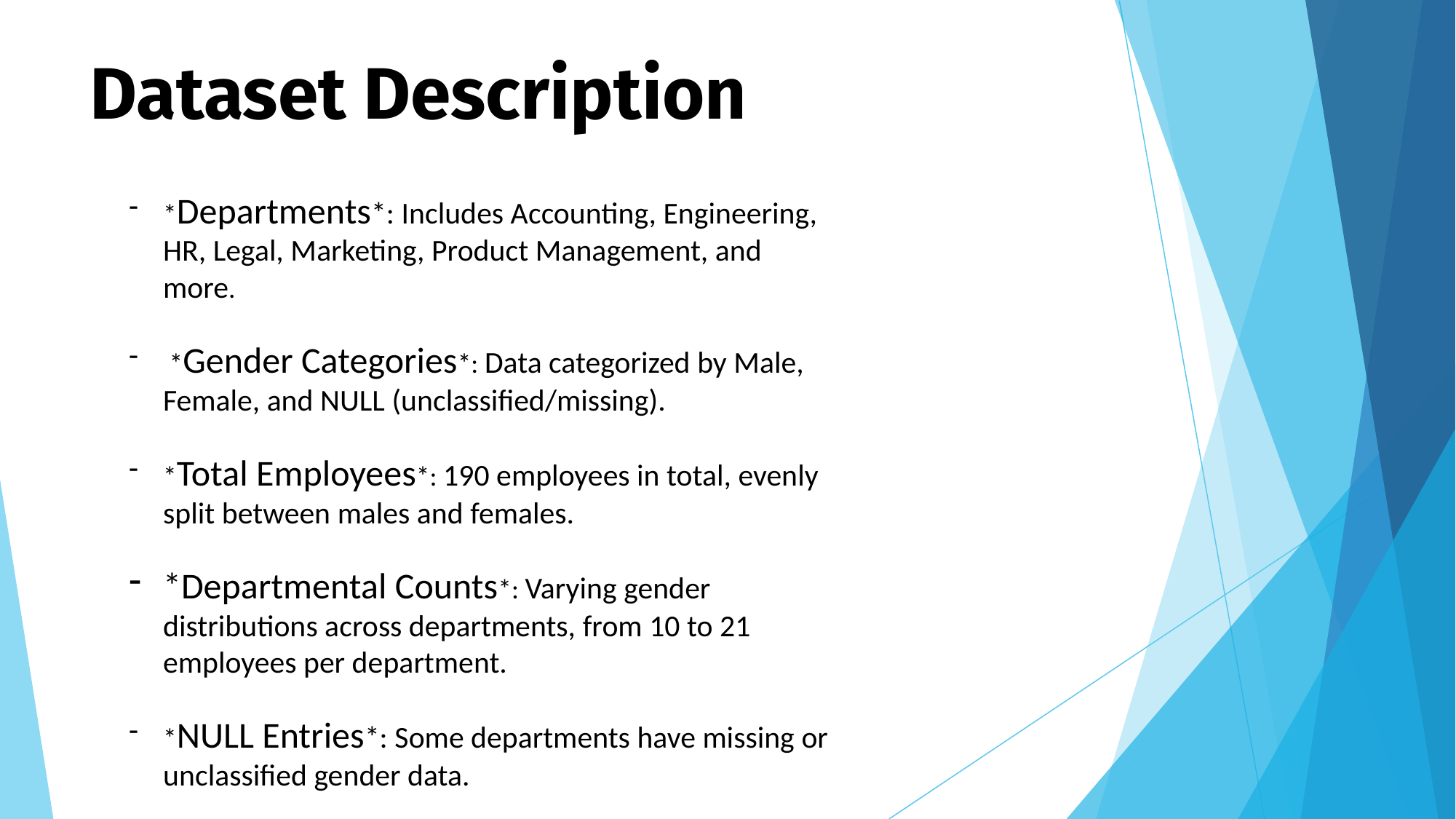

# Dataset Description
*Departments*: Includes Accounting, Engineering, HR, Legal, Marketing, Product Management, and more.

 *Gender Categories*: Data categorized by Male, Female, and NULL (unclassified/missing).

*Total Employees*: 190 employees in total, evenly split between males and females.

*Departmental Counts*: Varying gender distributions across departments, from 10 to 21 employees per department.

*NULL Entries*: Some departments have missing or unclassified gender data.